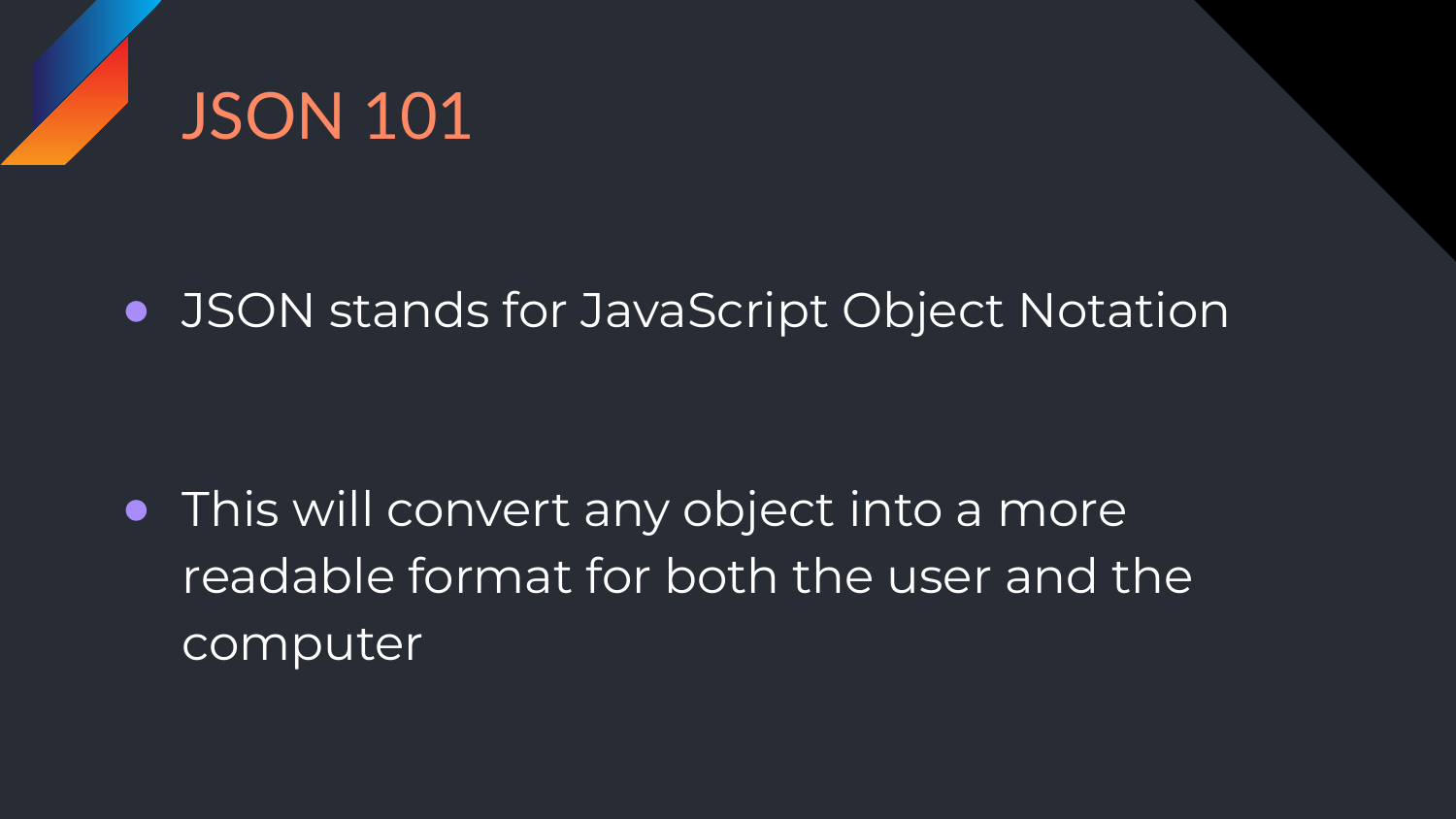

# JSON 101
JSON stands for JavaScript Object Notation

This will convert any object into a more readable format for both the user and the computer